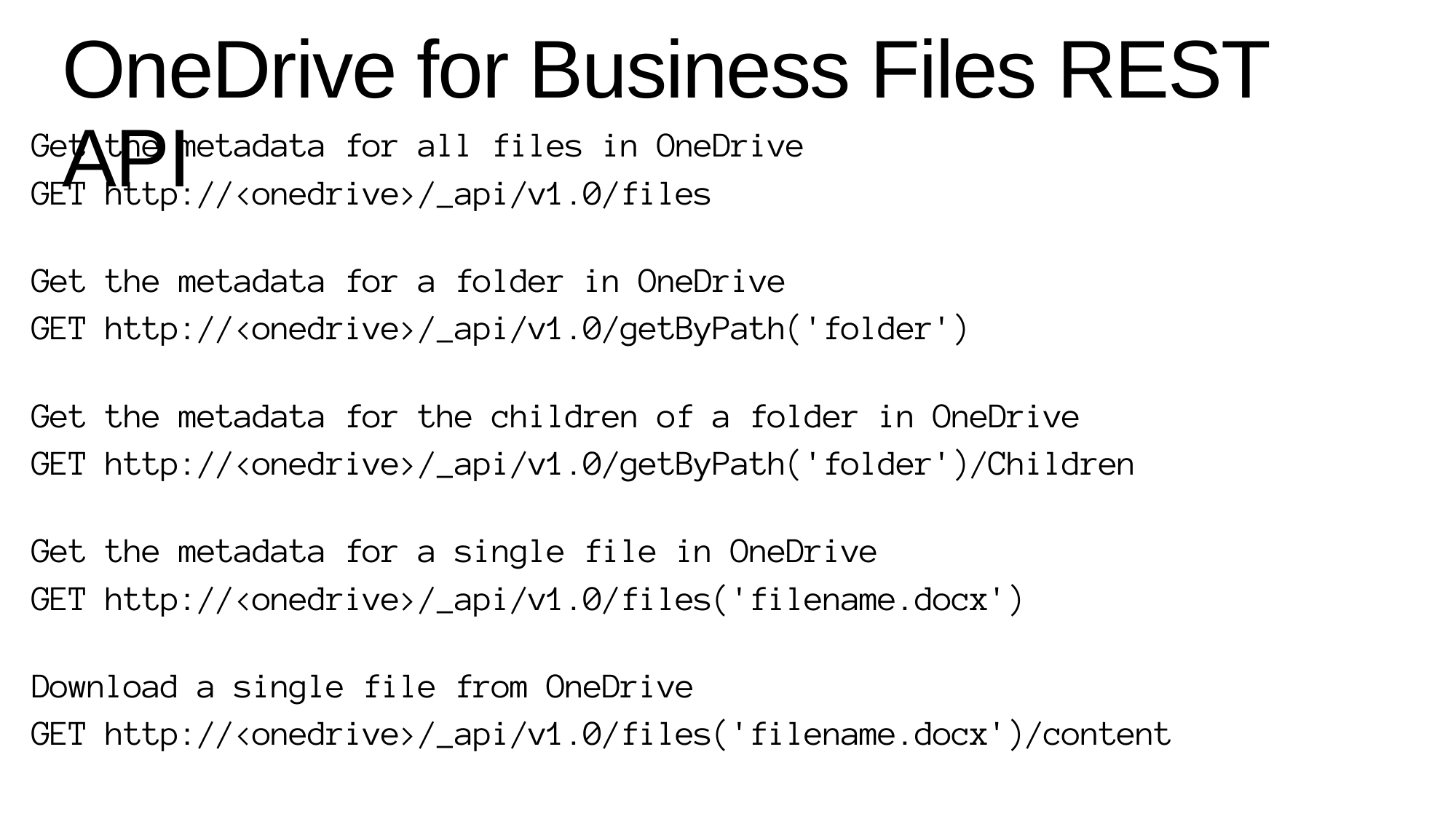

# OneDrive for Business Files REST API
Get the metadata for all files in OneDrive
GET http://<onedrive>/_api/v1.0/files

Get the metadata for a folder in OneDrive
GET http://<onedrive>/_api/v1.0/getByPath('folder')

Get the metadata for the children of a folder in OneDrive
GET http://<onedrive>/_api/v1.0/getByPath('folder')/Children

Get the metadata for a single file in OneDrive
GET http://<onedrive>/_api/v1.0/files('filename.docx')

Download a single file from OneDrive
GET http://<onedrive>/_api/v1.0/files('filename.docx')/content